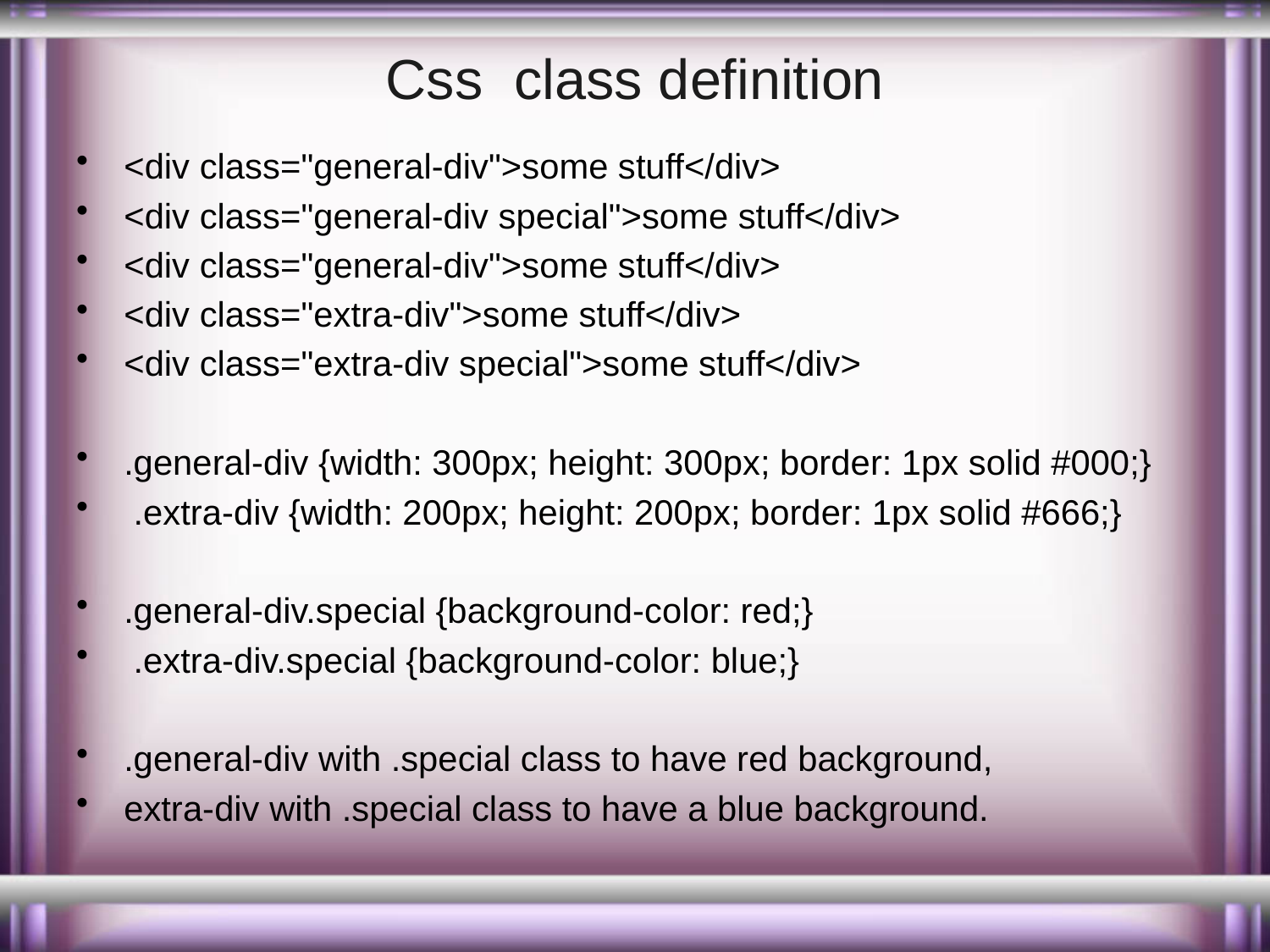

# Css  class definition
<div class="general-div">some stuff</div>
<div class="general-div special">some stuff</div>
<div class="general-div">some stuff</div>
<div class="extra-div">some stuff</div>
<div class="extra-div special">some stuff</div>

.general-div {width: 300px; height: 300px; border: 1px solid #000;}
 .extra-div {width: 200px; height: 200px; border: 1px solid #666;}

.general-div.special {background-color: red;}
 .extra-div.special {background-color: blue;}

.general-div with .special class to have red background,
extra-div with .special class to have a blue background.